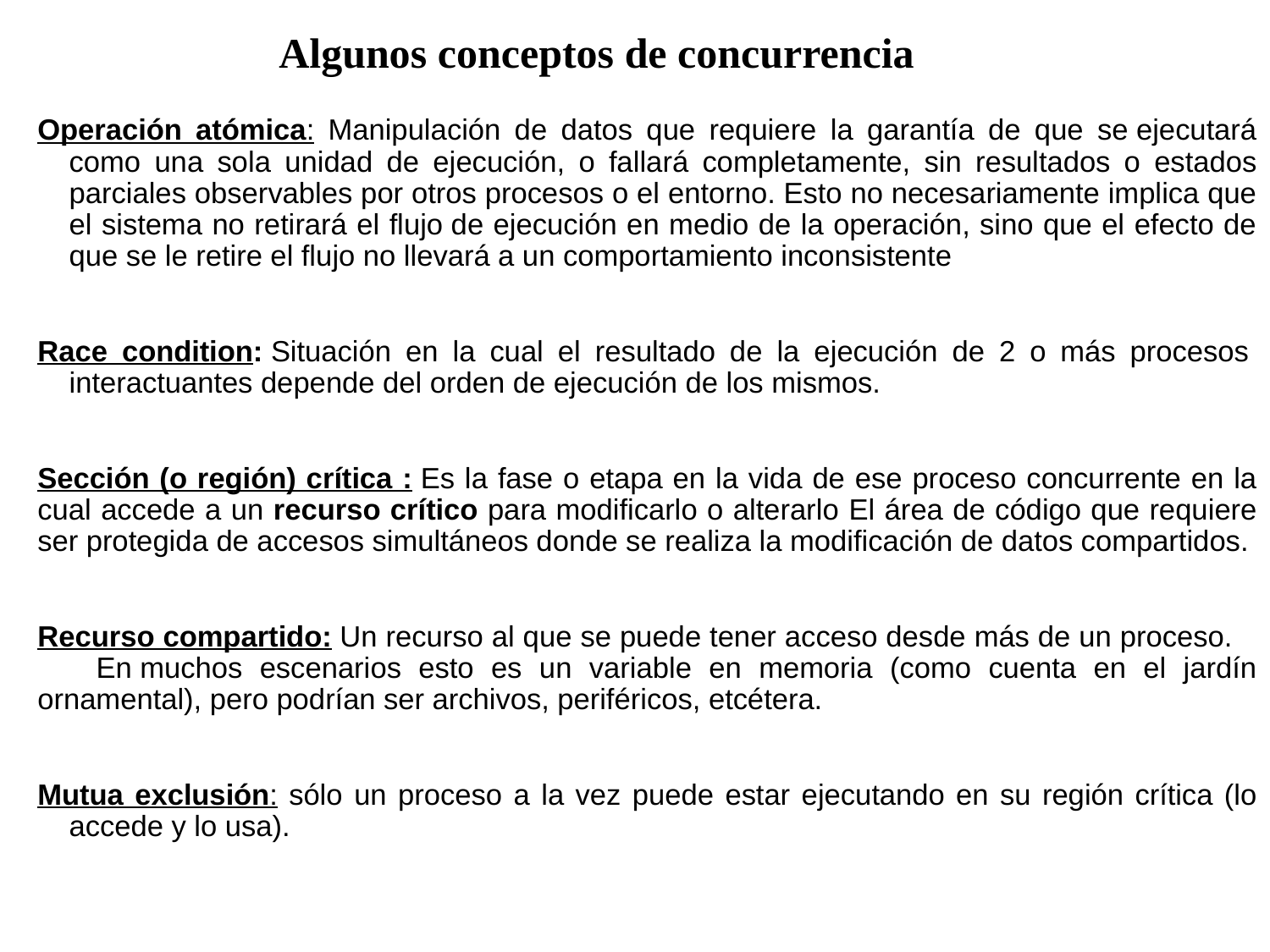

Algunos conceptos de concurrencia
Operación atómica: Manipulación de datos que requiere la garantía de que se ejecutará como una sola unidad de ejecución, o fallará completamente, sin resultados o estados parciales observables por otros procesos o el entorno. Esto no necesariamente implica que el sistema no retirará el flujo de ejecución en medio de la operación, sino que el efecto de que se le retire el flujo no llevará a un comportamiento inconsistente

Race condition: Situación en la cual el resultado de la ejecución de 2 o más procesos  interactuantes depende del orden de ejecución de los mismos.

Sección (o región) crítica : Es la fase o etapa en la vida de ese proceso concurrente en la cual accede a un recurso crítico para modificarlo o alterarlo El área de código que requiere ser protegida de accesos simultáneos donde se realiza la modificación de datos compartidos.

Recurso compartido: Un recurso al que se puede tener acceso desde más de un proceso.         En muchos escenarios esto es un variable en memoria (como cuenta en el jardín ornamental), pero podrían ser archivos, periféricos, etcétera.

Mutua exclusión: sólo un proceso a la vez puede estar ejecutando en su región crítica (lo accede y lo usa).